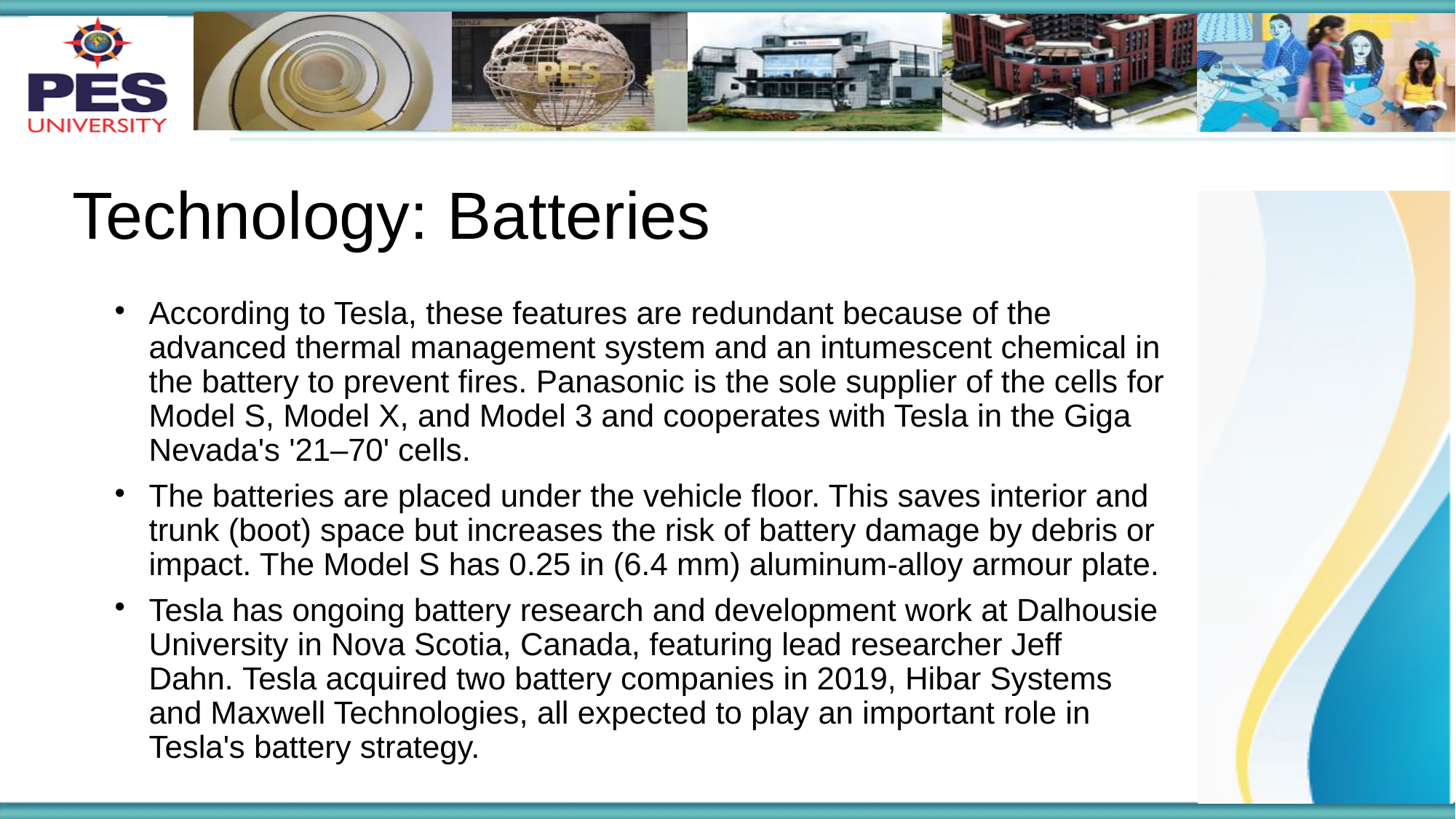

# Technology: Batteries
According to Tesla, these features are redundant because of the advanced thermal management system and an intumescent chemical in the battery to prevent fires. Panasonic is the sole supplier of the cells for Model S, Model X, and Model 3 and cooperates with Tesla in the Giga Nevada's '21–70' cells.
The batteries are placed under the vehicle floor. This saves interior and trunk (boot) space but increases the risk of battery damage by debris or impact. The Model S has 0.25 in (6.4 mm) aluminum-alloy armour plate.
Tesla has ongoing battery research and development work at Dalhousie University in Nova Scotia, Canada, featuring lead researcher Jeff Dahn. Tesla acquired two battery companies in 2019, Hibar Systems and Maxwell Technologies, all expected to play an important role in Tesla's battery strategy.